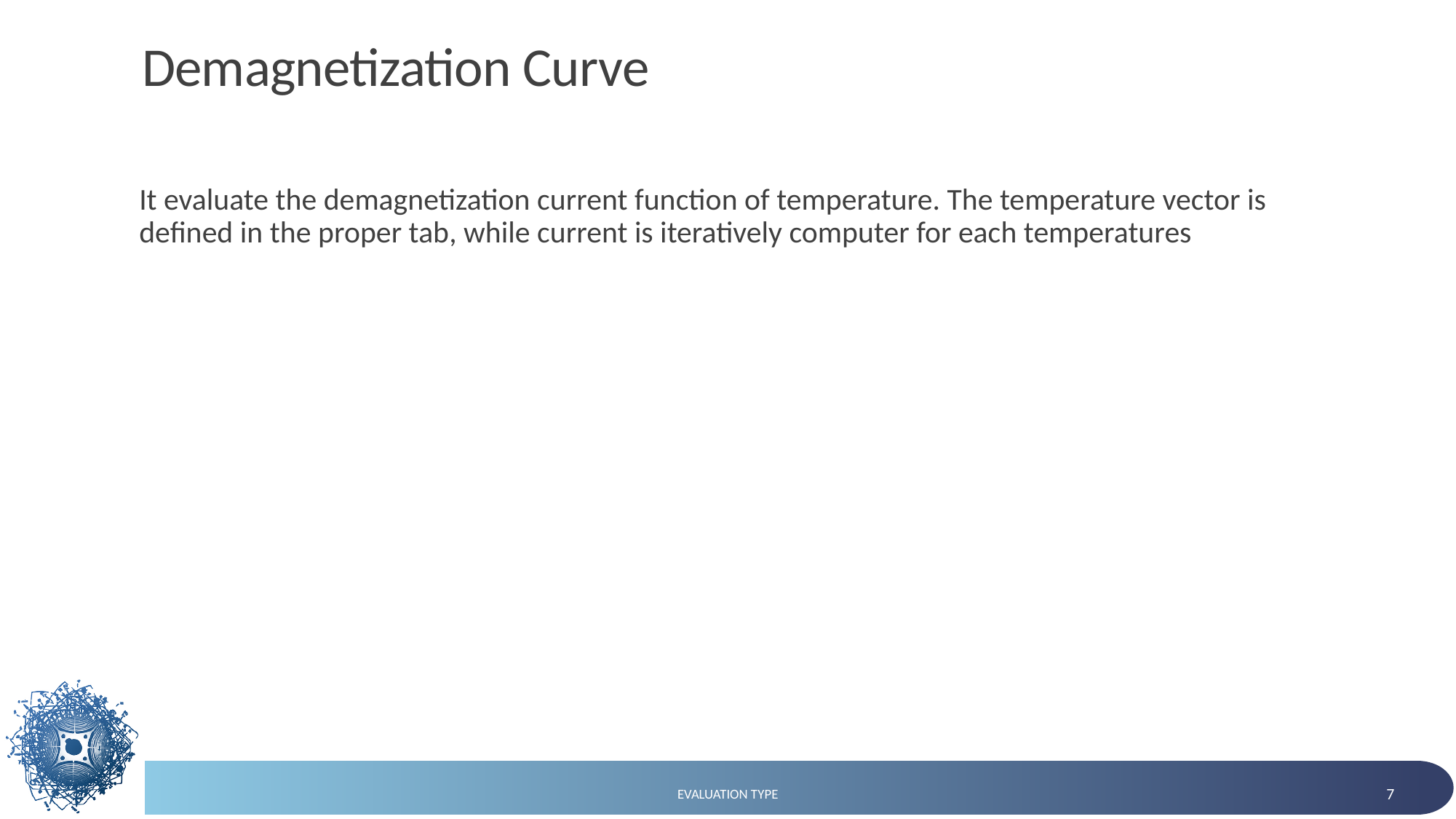

# Demagnetization Curve
It evaluate the demagnetization current function of temperature. The temperature vector is defined in the proper tab, while current is iteratively computer for each temperatures
Evaluation Type
7